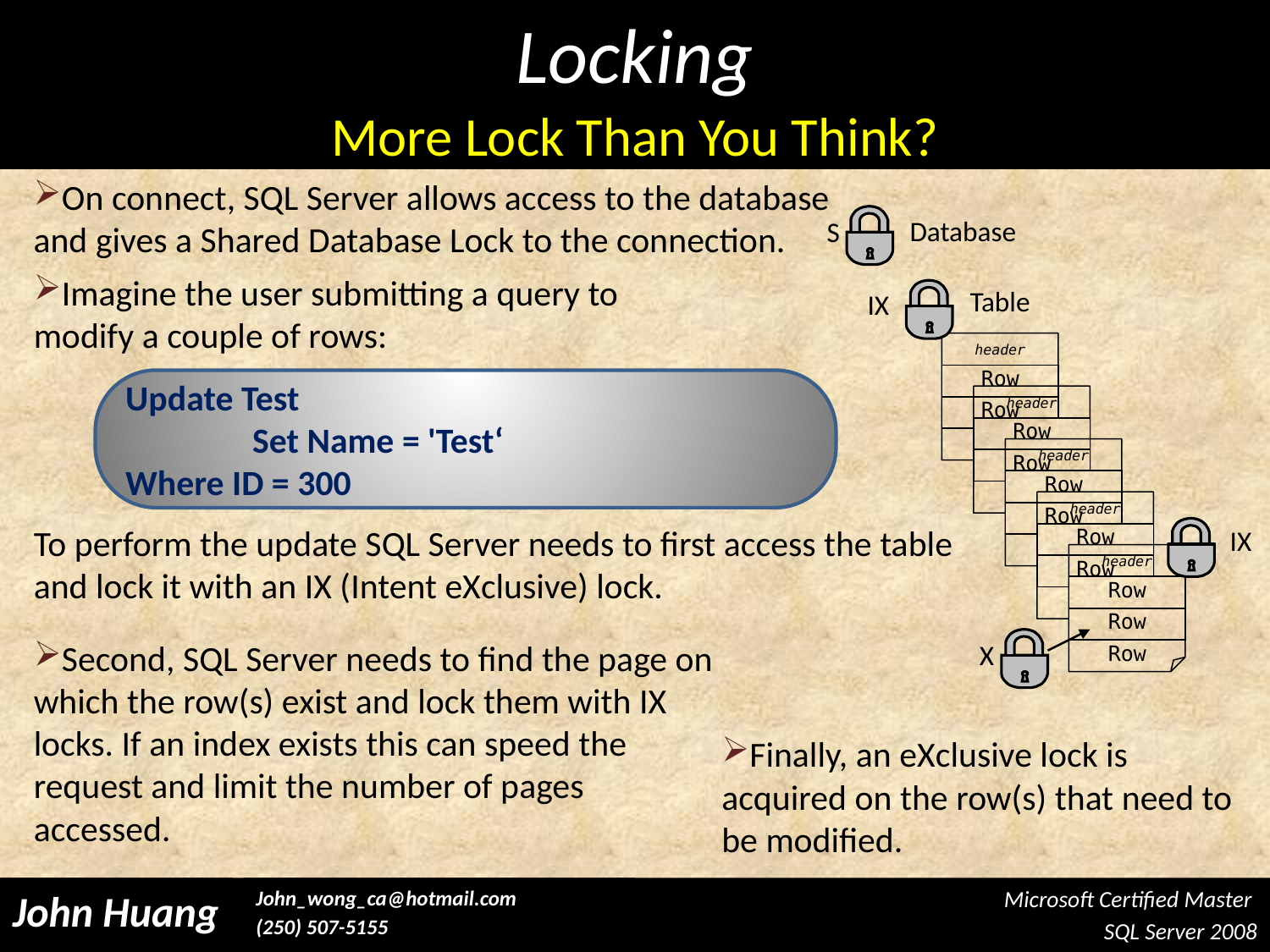

Locking
#
More Lock Than You Think?

On connect, SQL Server allows access to the database and gives a Shared Database Lock to the connection.

Database
S
Imagine the user submitting a query to
modify a couple of rows:

Table

IX

header
Row
Row
Row
Update Test
	Set Name = 'Test‘
Where ID = 300

header
Row
Row
Row

header
Row
Row
Row

header
Row
Row
Row
To perform the update SQL Server needs to first access the table and lock it with an IX (Intent eXclusive) lock.

IX

header
Row
Row
Row

Second, SQL Server needs to find the page on which the row(s) exist and lock them with IX locks. If an index exists this can speed the request and limit the number of pages accessed.
X
Finally, an eXclusive lock is acquired on the row(s) that need to be modified.
Microsoft Certified Master
SQL Server 2008
John Huang
John_wong_ca@hotmail.com
(250) 507-5155